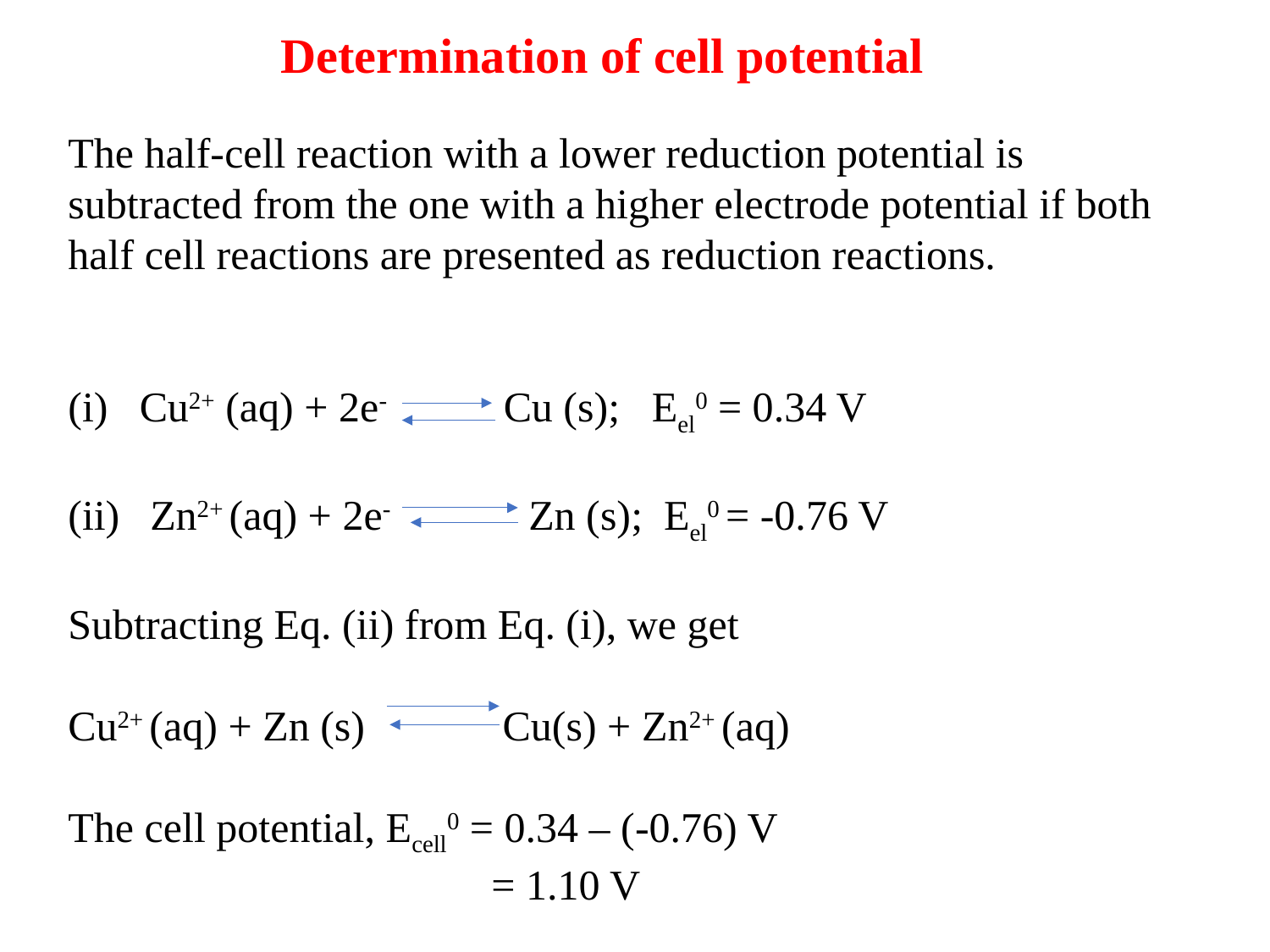

Determination of cell potential
The half-cell reaction with a lower reduction potential is subtracted from the one with a higher electrode potential if both half cell reactions are presented as reduction reactions.

Cu2+ (aq) + 2e-           Cu (s);   Eel0 = 0.34 V

 Zn2+ (aq) + 2e-             Zn (s);  Eel0 = -0.76 V

Subtracting Eq. (ii) from Eq. (i), we get

Cu2+ (aq) + Zn (s)             Cu(s) + Zn2+ (aq)

The cell potential, Ecell0 = 0.34 – (-0.76) V
                                        = 1.10 V